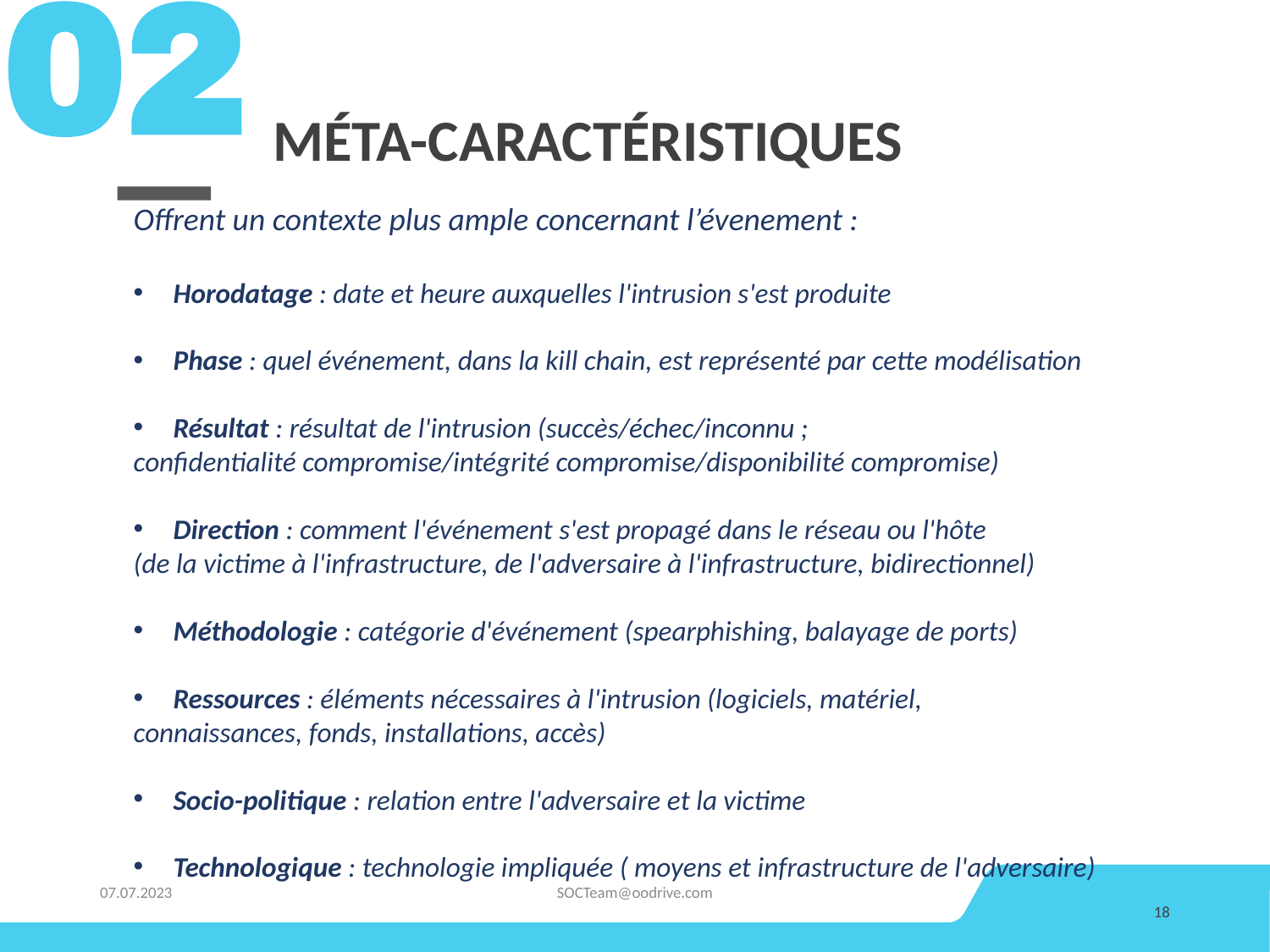

02
# méta-caractéristiques
Offrent un contexte plus ample concernant l’évenement :

Horodatage : date et heure auxquelles l'intrusion s'est produite

Phase : quel événement, dans la kill chain, est représenté par cette modélisation

Résultat : résultat de l'intrusion (succès/échec/inconnu ;
confidentialité compromise/intégrité compromise/disponibilité compromise)

Direction : comment l'événement s'est propagé dans le réseau ou l'hôte
(de la victime à l'infrastructure, de l'adversaire à l'infrastructure, bidirectionnel)

Méthodologie : catégorie d'événement (spearphishing, balayage de ports)

Ressources : éléments nécessaires à l'intrusion (logiciels, matériel,
connaissances, fonds, installations, accès)

Socio-politique : relation entre l'adversaire et la victime

Technologique : technologie impliquée ( moyens et infrastructure de l'adversaire)

07.07.2023
SOCTeam@oodrive.com
18